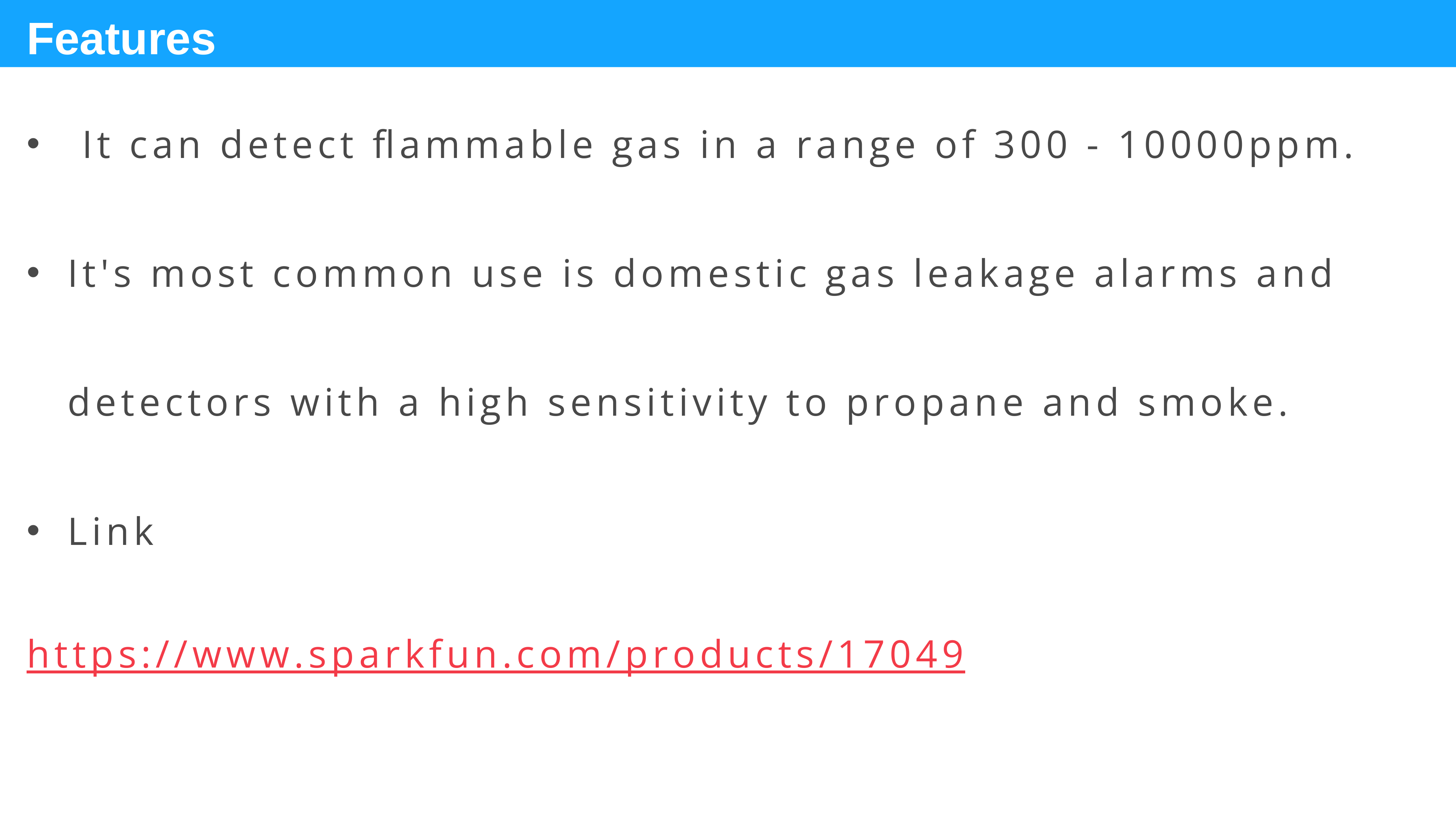

It can detect flammable gas in a range of 300 - 10000ppm.
It's most common use is domestic gas leakage alarms and detectors with a high sensitivity to propane and smoke.
Link
https://www.sparkfun.com/products/17049
Features